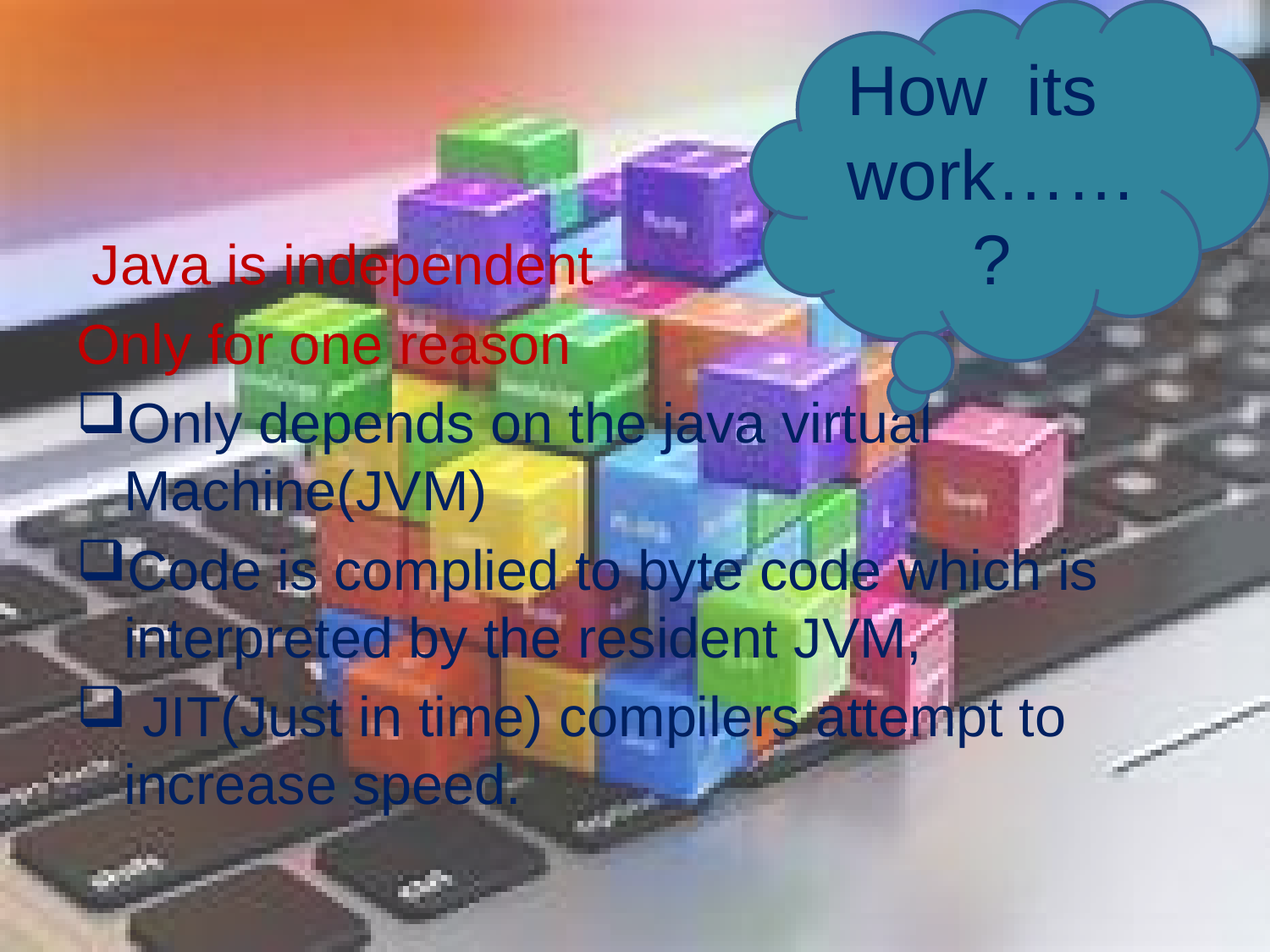

How  its   work……?
#
 Java is independent
Only for one reason
Only depends on the java virtual Machine(JVM)
Code is complied to byte code which is interpreted by the resident JVM,
 JIT(Just in time) compilers attempt to increase speed.